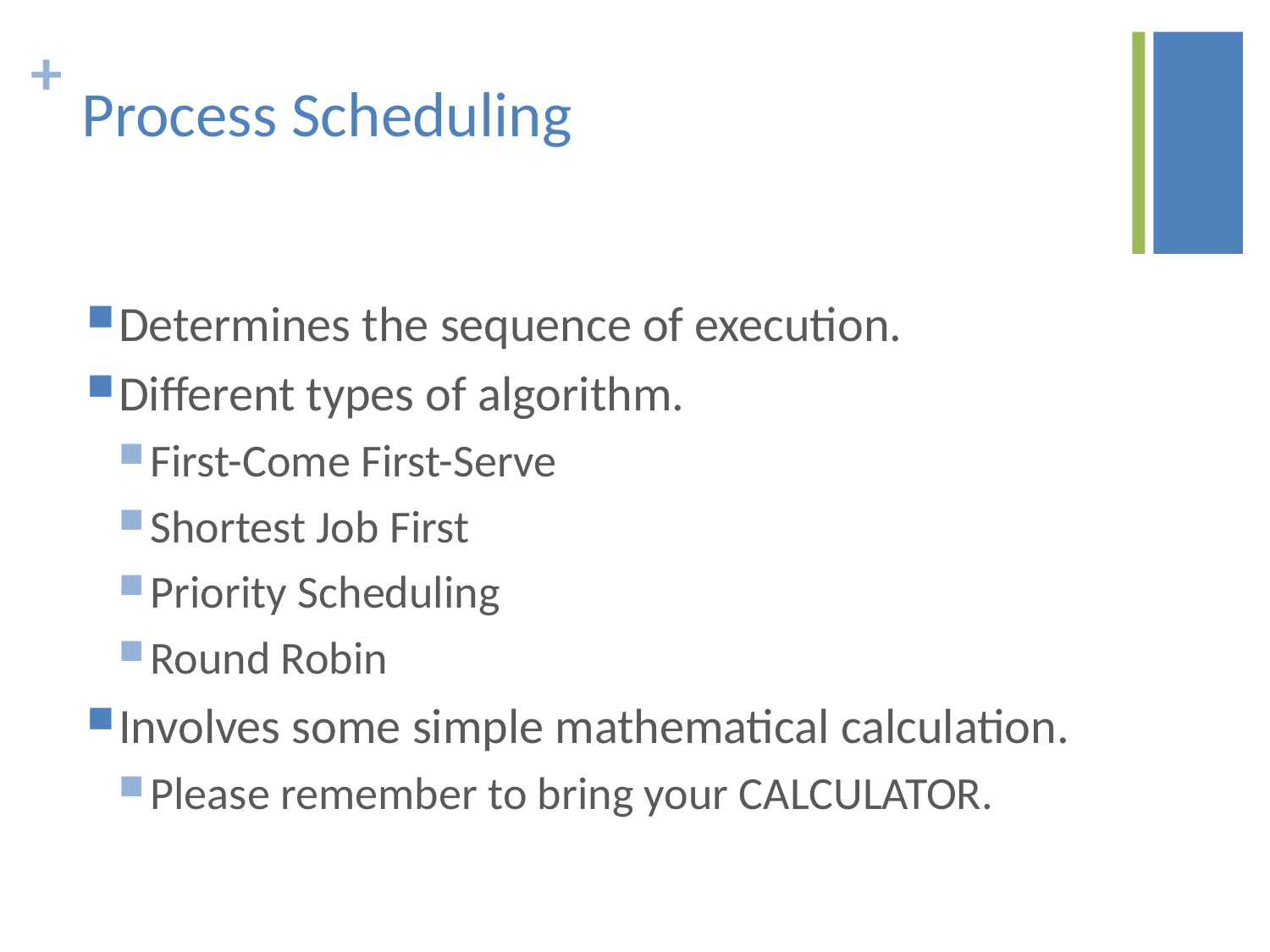

# Process Scheduling
Determines the sequence of execution.
Different types of algorithm.
First-Come First-Serve
Shortest Job First
Priority Scheduling
Round Robin
Involves some simple mathematical calculation.
Please remember to bring your CALCULATOR.